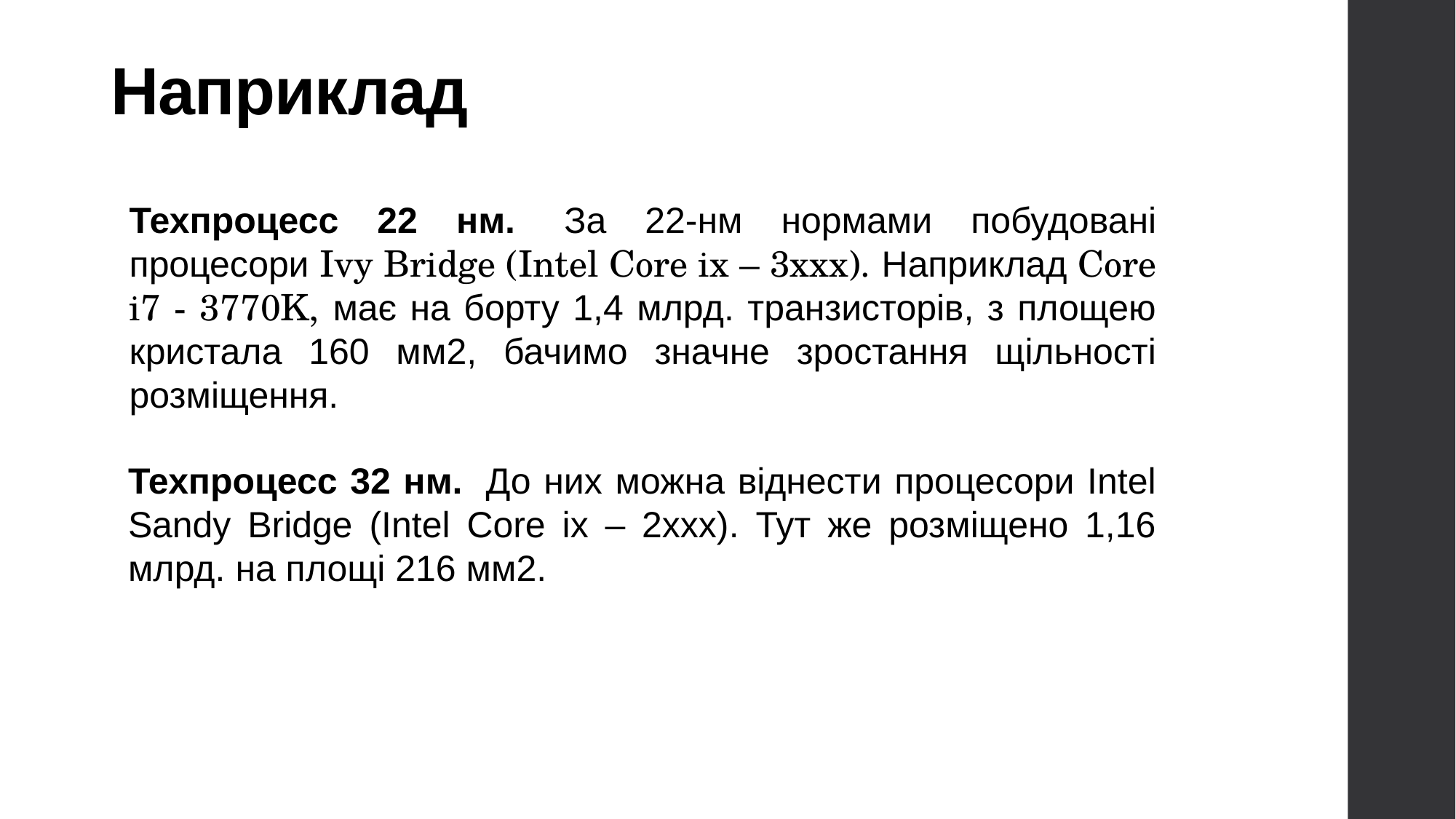

# Наприклад
Техпроцесс 22 нм.  За 22-нм нормами побудовані процесори Ivy Bridge (Intel Core ix – 3xxx). Наприклад Core i7 - 3770K, має на борту 1,4 млрд. транзисторів, з площею кристала 160 мм2, бачимо значне зростання щільності розміщення.
Техпроцесс 32 нм.  До них можна віднести процесори Intel Sandy Bridge (Intel Core ix – 2xxx). Тут же розміщено 1,16 млрд. на площі 216 мм2.